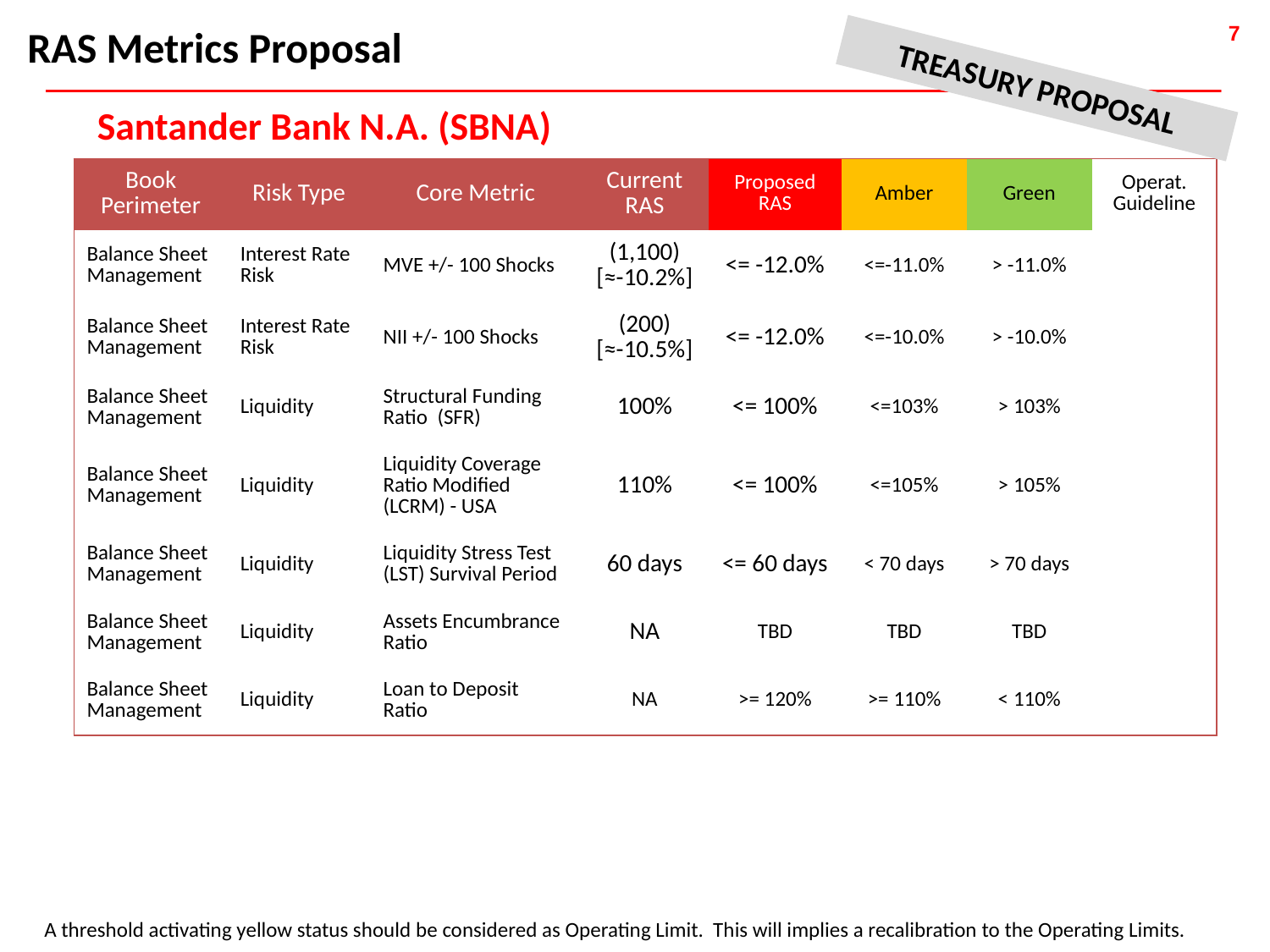

RAS Metrics Proposal
TREASURY PROPOSAL
Santander Bank N.A. (SBNA)
| Book Perimeter | Risk Type | Core Metric | Current RAS | Proposed RAS | Amber | Green | Operat. Guideline |
| --- | --- | --- | --- | --- | --- | --- | --- |
| Balance Sheet Management | Interest Rate Risk | MVE +/- 100 Shocks | (1,100) [≈-10.2%] | <= -12.0% | <=-11.0% | > -11.0% |  |
| Balance Sheet Management | Interest Rate Risk | NII +/- 100 Shocks | (200) [≈-10.5%] | <= -12.0% | <=-10.0% | > -10.0% |  |
| Balance Sheet Management | Liquidity | Structural Funding Ratio (SFR) | 100% | <= 100% | <=103% | > 103% |  |
| Balance Sheet Management | Liquidity | Liquidity Coverage Ratio Modified (LCRM) - USA | 110% | <= 100% | <=105% | > 105% |  |
| Balance Sheet Management | Liquidity | Liquidity Stress Test (LST) Survival Period | 60 days | <= 60 days | < 70 days | > 70 days |  |
| Balance Sheet Management | Liquidity | Assets Encumbrance Ratio | NA | TBD | TBD | TBD |  |
| Balance Sheet Management | Liquidity | Loan to Deposit Ratio | NA | >= 120% | >= 110% | < 110% |  |
A threshold activating yellow status should be considered as Operating Limit.  This will implies a recalibration to the Operating Limits.